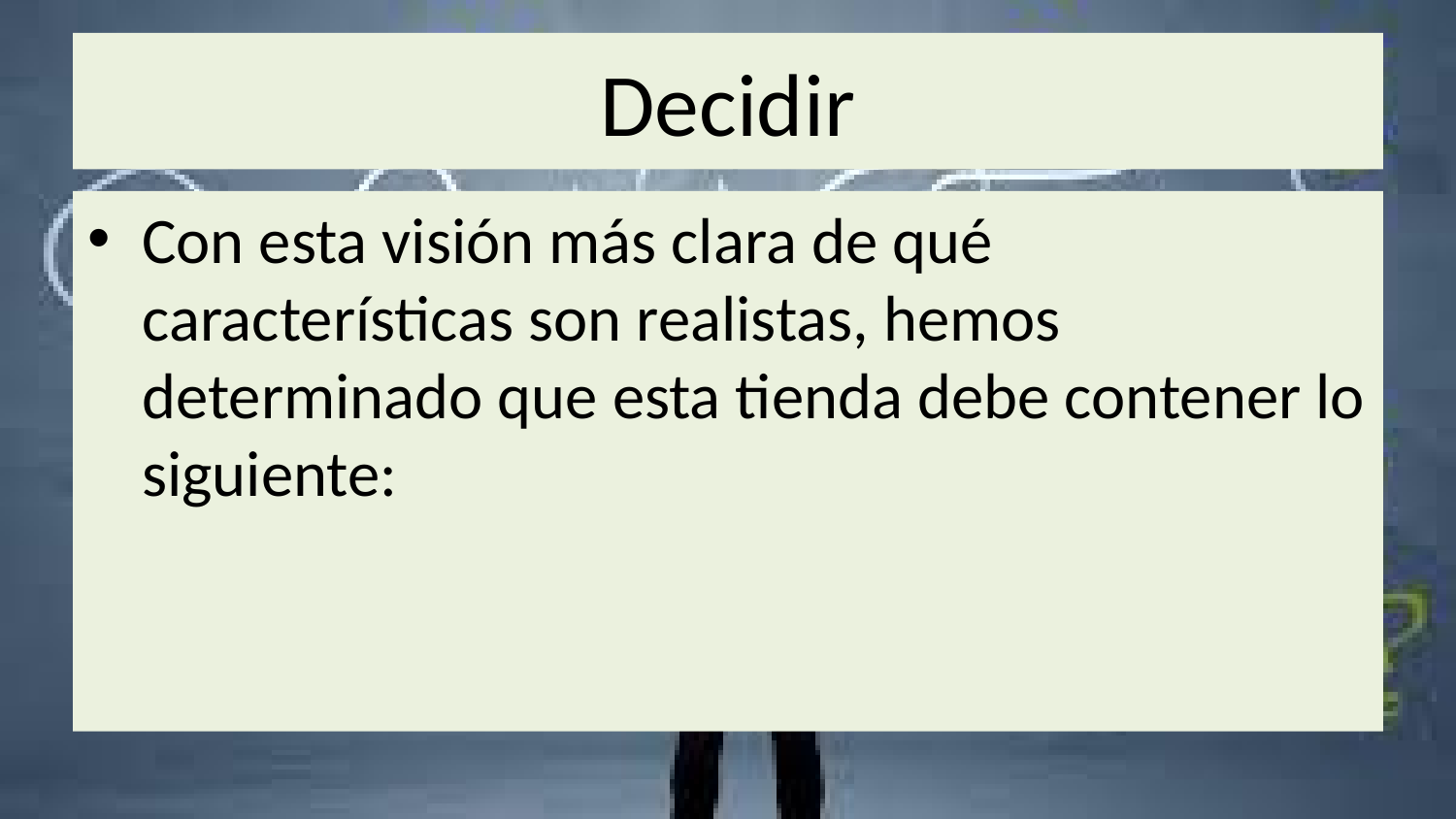

# Decidir
Con esta visión más clara de qué características son realistas, hemos determinado que esta tienda debe contener lo siguiente: